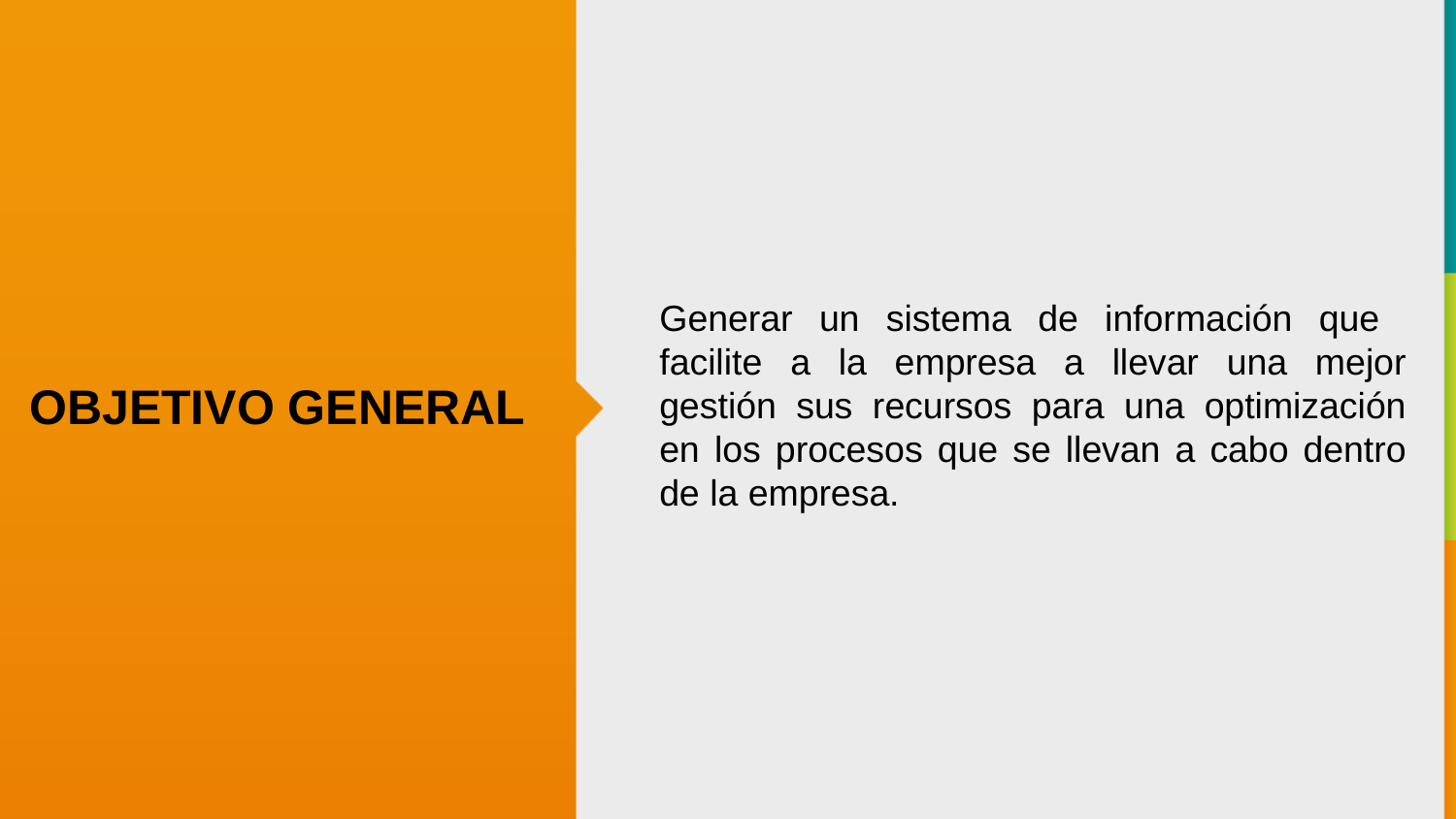

Generar un sistema de información que  facilite a la empresa a llevar una mejor gestión sus recursos para una optimización en los procesos que se llevan a cabo dentro de la empresa.

OBJETIVO GENERAL